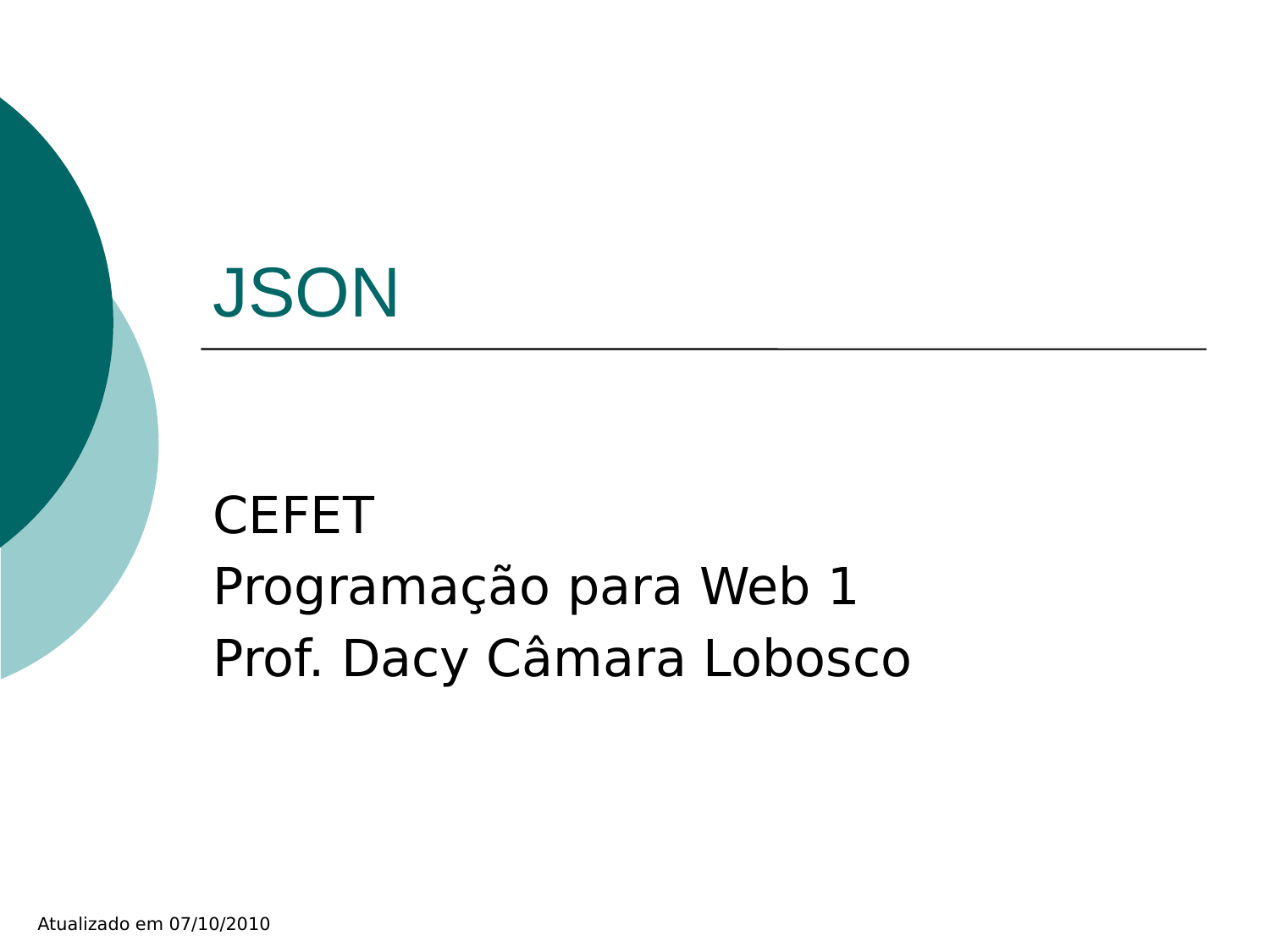

# JSON
CEFET
Programação para Web 1
Prof. Dacy Câmara Lobosco
Atualizado em 07/10/2010